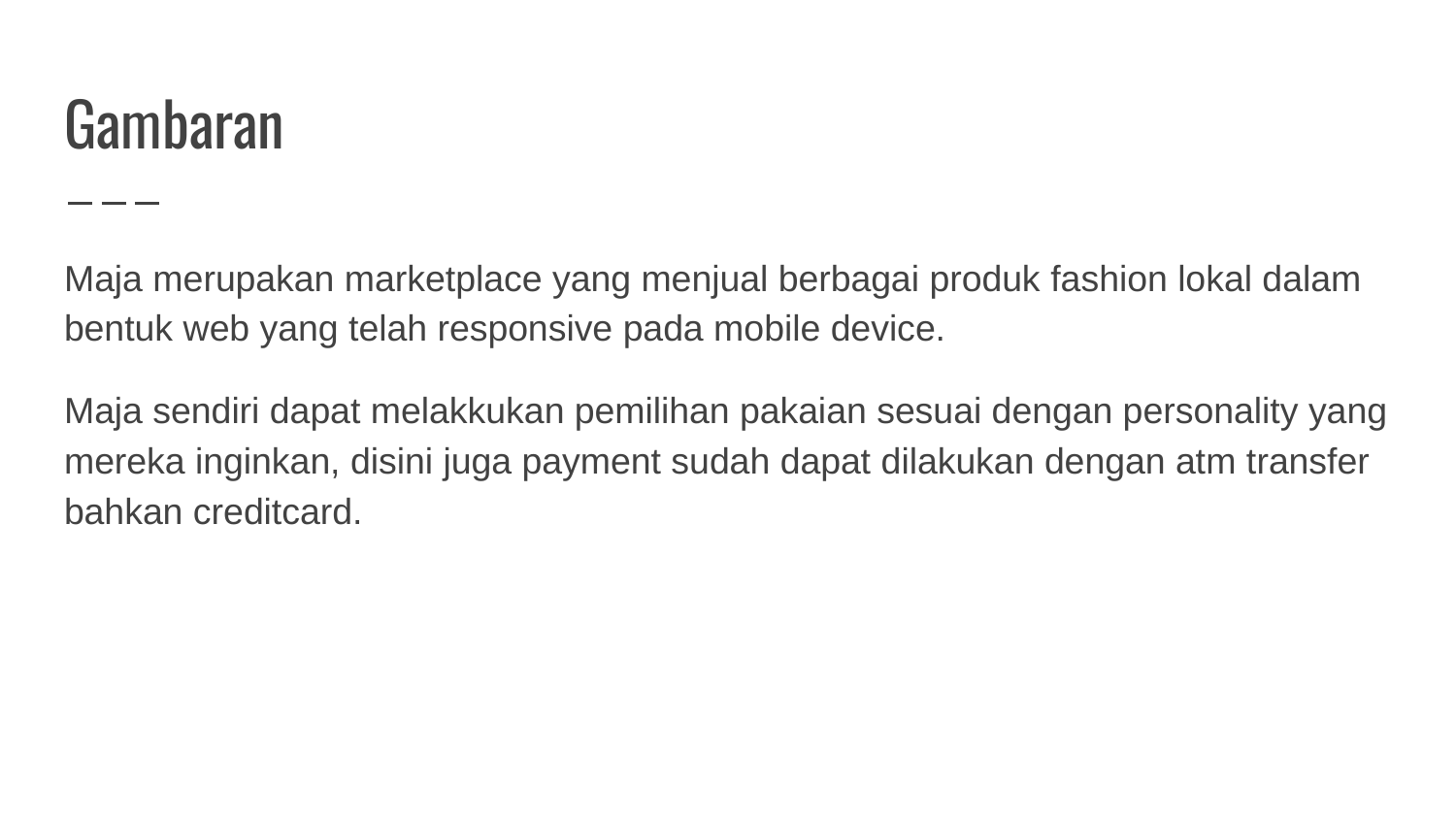

# Gambaran
Maja merupakan marketplace yang menjual berbagai produk fashion lokal dalam bentuk web yang telah responsive pada mobile device.
Maja sendiri dapat melakkukan pemilihan pakaian sesuai dengan personality yang mereka inginkan, disini juga payment sudah dapat dilakukan dengan atm transfer bahkan creditcard.